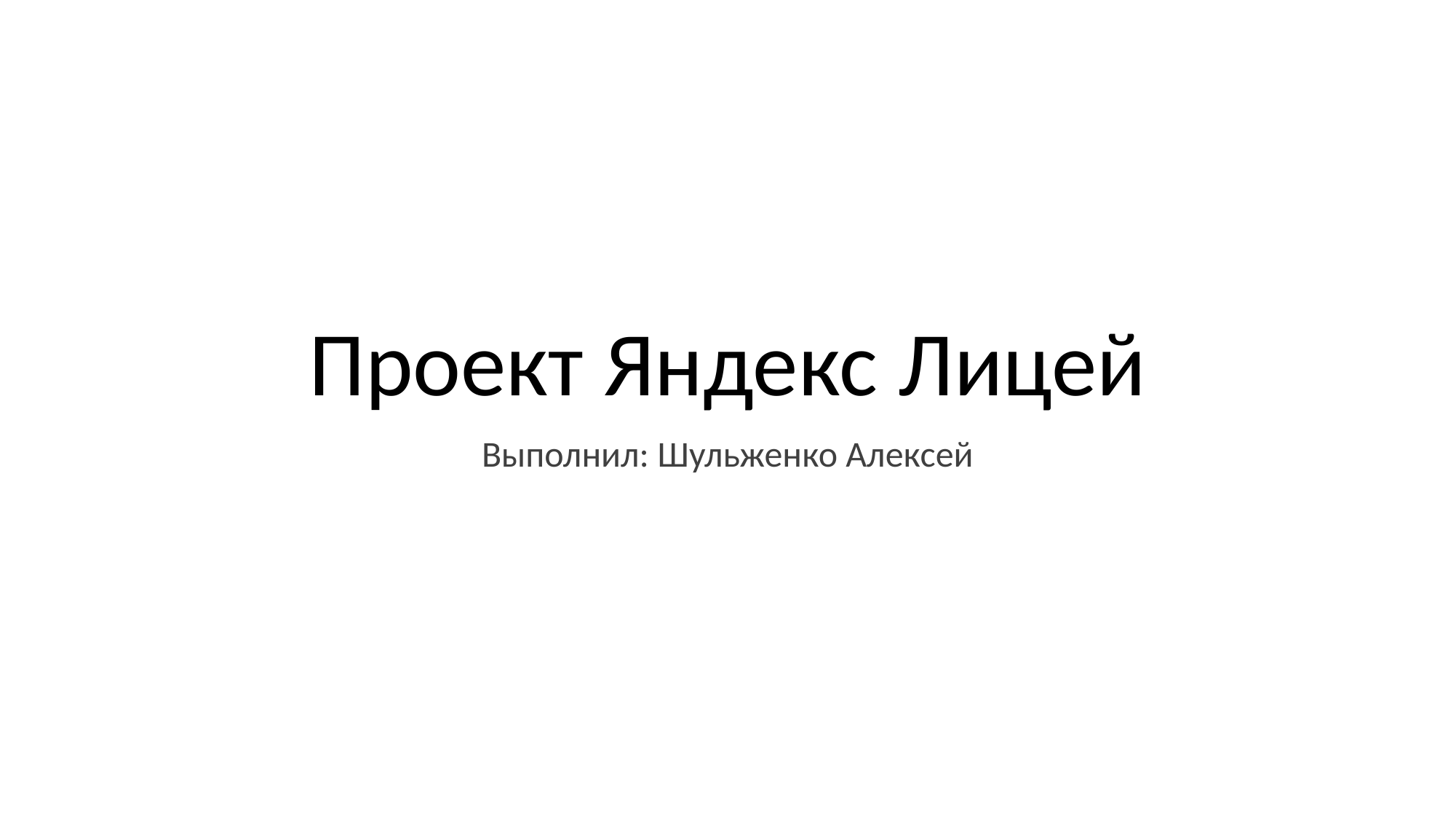

# Проект Яндекс Лицей
Выполнил: Шульженко Алексей